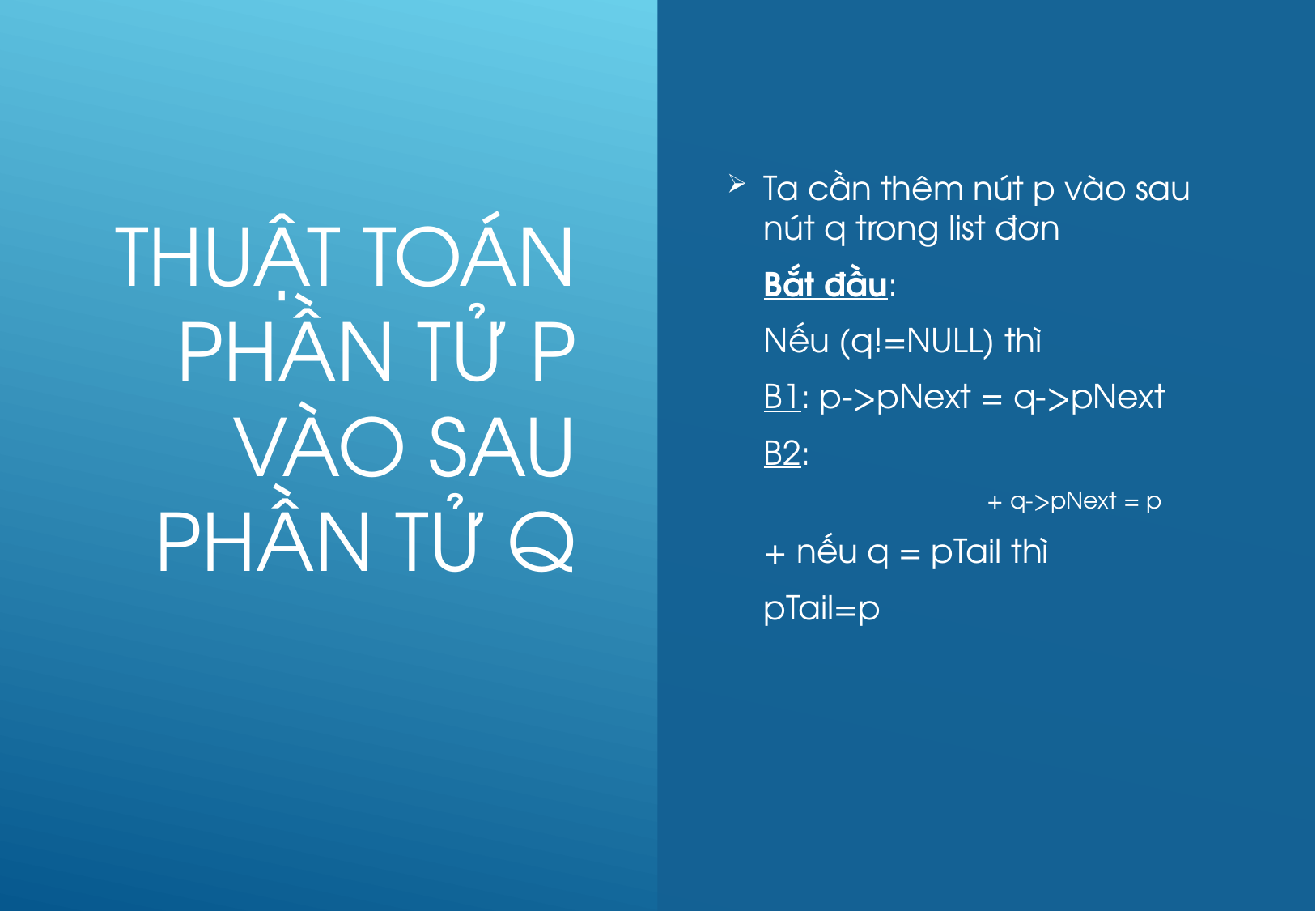

# Thuật toán phần tử P vào sau phần tử q
Ta cần thêm nút p vào sau nút q trong list đơn
	Bắt đầu:
		Nếu (q!=NULL) thì
			B1: p->pNext = q->pNext
			B2:
		+ q->pNext = p
				+ nếu q = pTail thì
					pTail=p